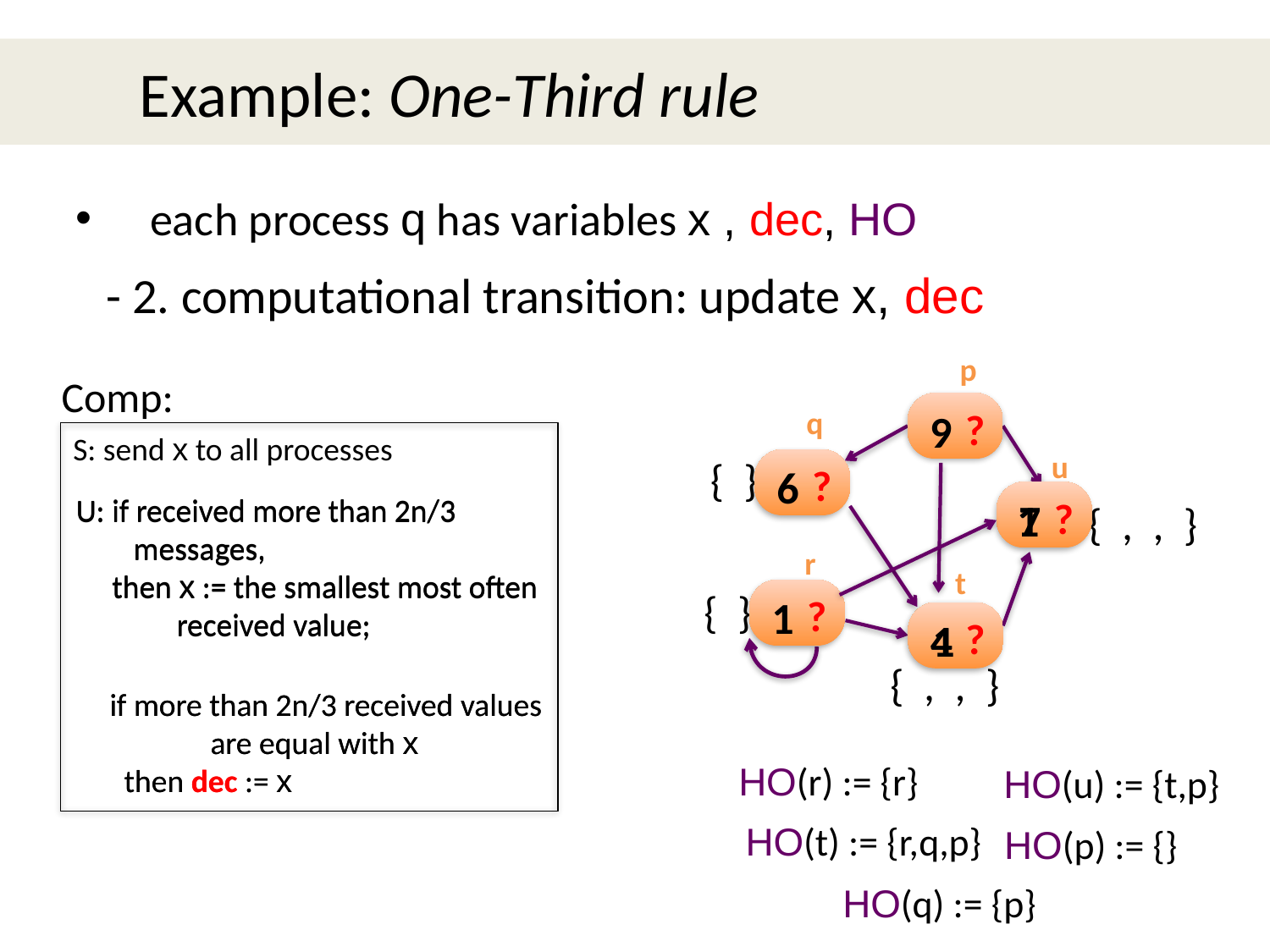

Example: One-Third rule
 each process q has variables x , dec, HO
- 2. computational transition: update x, dec
p
q
u
r
t
Comp:

?
9
9
9
9
S: send x to all processes

{  }

?
6
6
6
6
6

U: if received more than 2n/3
        messages,
     then x := the smallest most often
              received value;

U: if received more than 2n/3
        messages,
     then x := the smallest most often
              received value;

?
1
7
{  ,  ,  }
{  }

?
1
1
1
1
1

4
?
1
4
{  ,  ,  }
 if more than 2n/3 received values
               are equal with x
   then dec := x

 if more than 2n/3 received values
               are equal with x
   then dec := x

HO(r) := {r}
HO(u) := {t,p}
HO(t) := {r,q,p}
HO(p) := {}
HO(q) := {p}